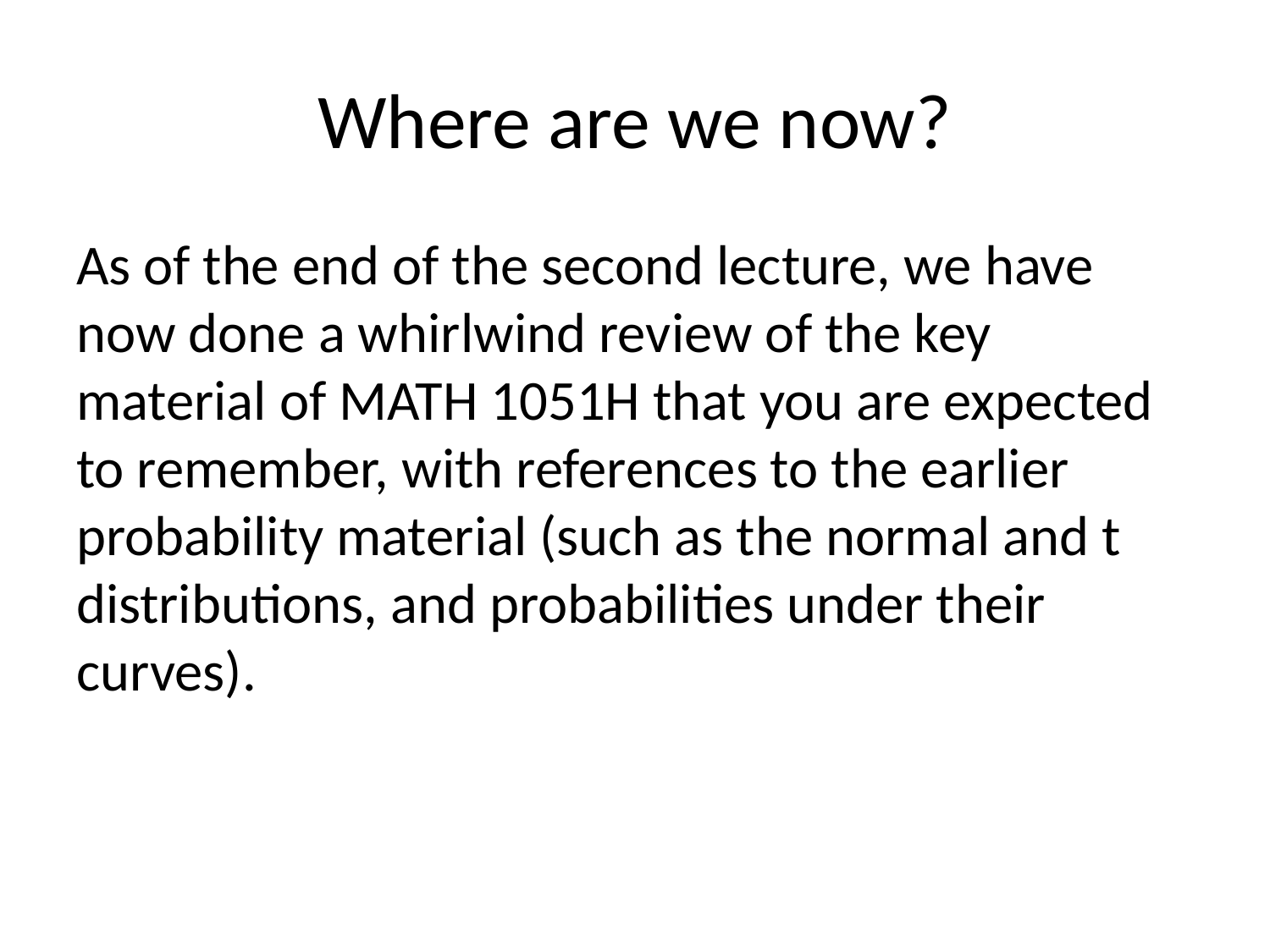

# Where are we now?
As of the end of the second lecture, we have now done a whirlwind review of the key material of MATH 1051H that you are expected to remember, with references to the earlier probability material (such as the normal and t distributions, and probabilities under their curves).